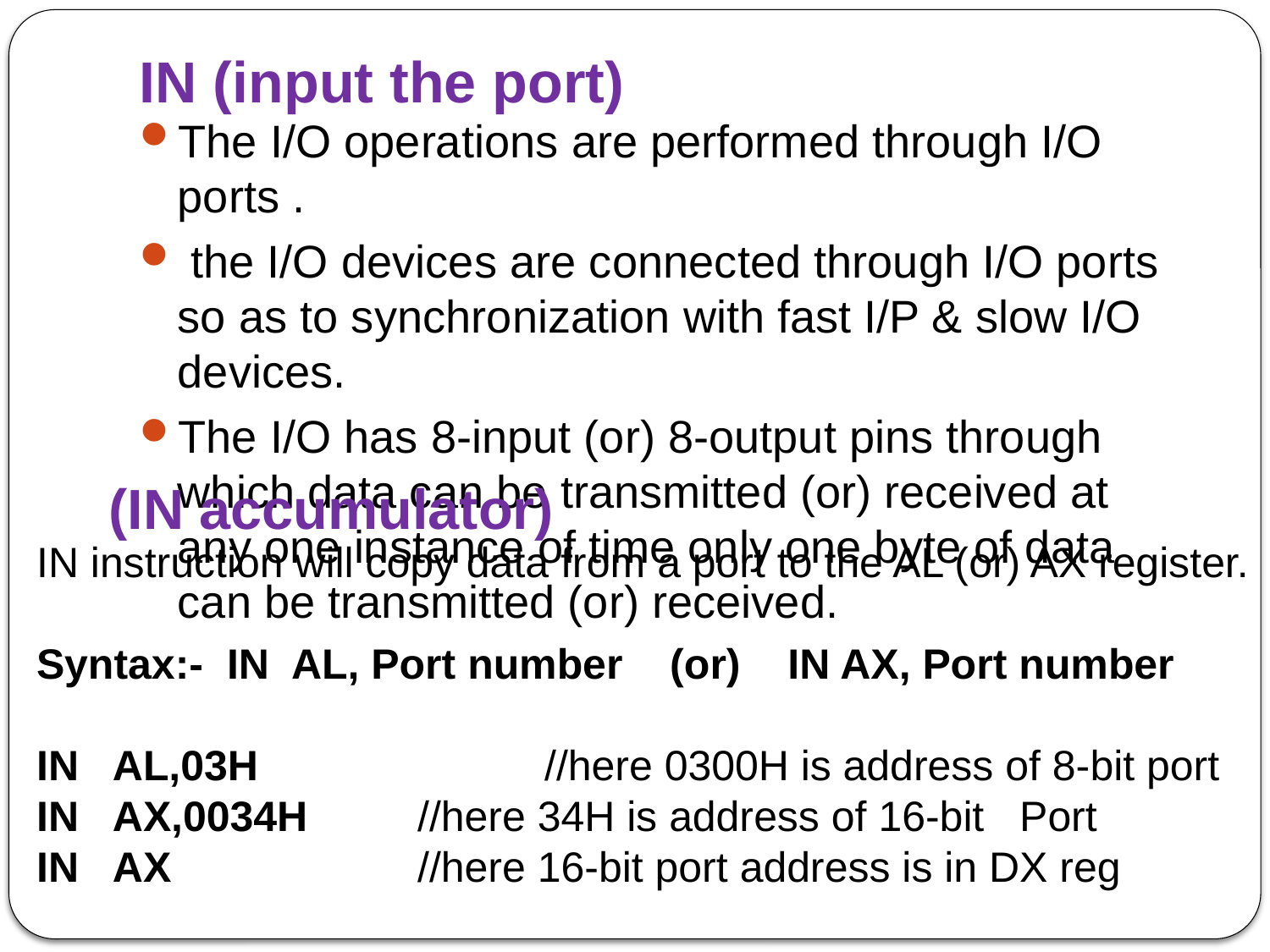

# IN (input the port)
The I/O operations are performed through I/O ports .
 the I/O devices are connected through I/O ports so as to synchronization with fast I/P & slow I/O devices.
The I/O has 8-input (or) 8-output pins through which data can be transmitted (or) received at any one instance of time only one byte of data can be transmitted (or) received.

 (IN accumulator)
IN instruction will copy data from a port to the AL (or) AX register.

Syntax:-  IN  AL, Port number    (or)    IN AX, Port number

IN   AL,03H   		//here 0300H is address of 8-bit port
IN   AX,0034H  	//here 34H is address of 16-bit   Port
IN   AX       		//here 16-bit port address is in DX reg